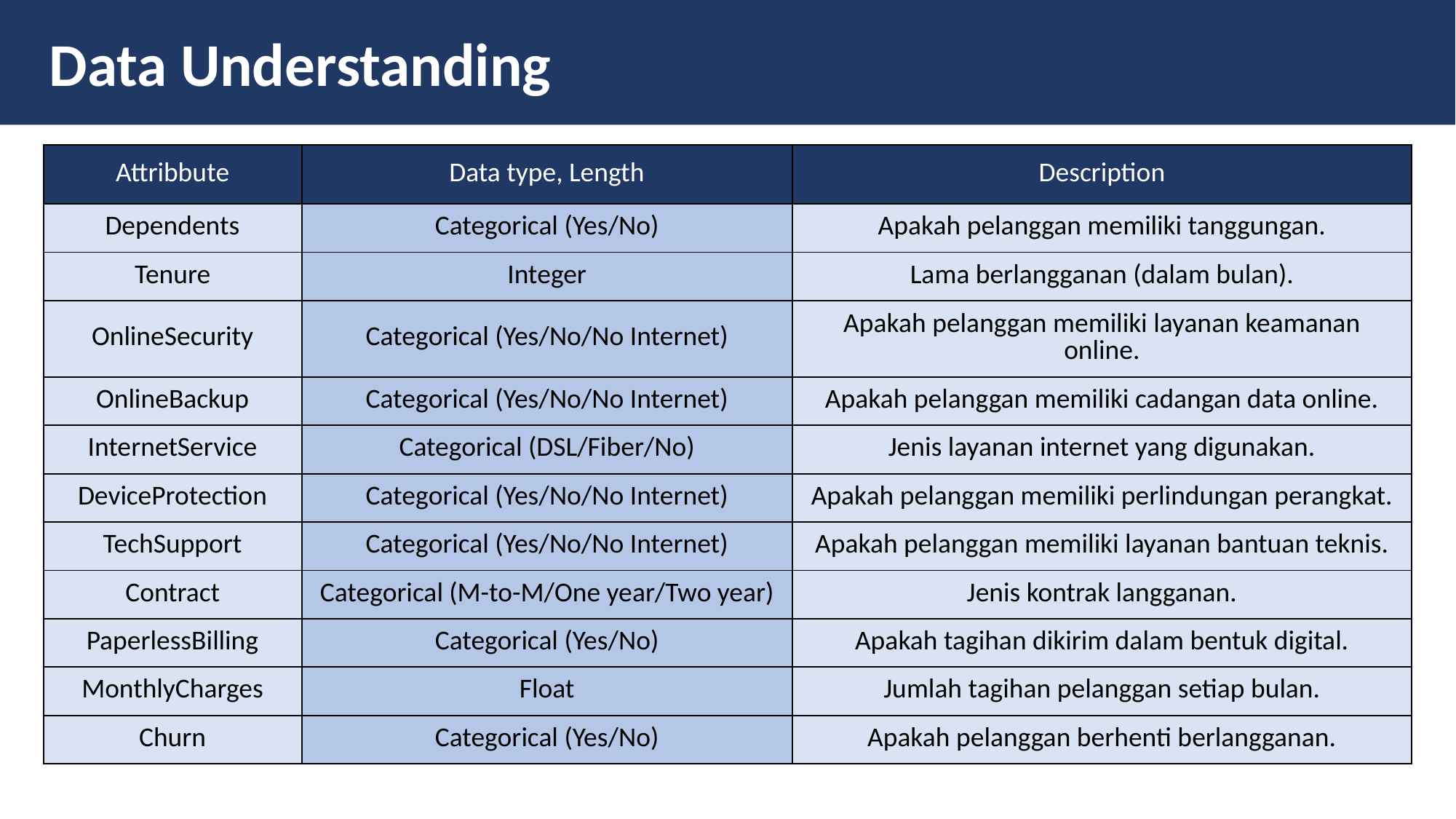

Data Understanding
| Attribbute | Data type, Length | Description |
| --- | --- | --- |
| Dependents | Categorical (Yes/No) | Apakah pelanggan memiliki tanggungan. |
| Tenure | Integer | Lama berlangganan (dalam bulan). |
| OnlineSecurity | Categorical (Yes/No/No Internet) | Apakah pelanggan memiliki layanan keamanan online. |
| OnlineBackup | Categorical (Yes/No/No Internet) | Apakah pelanggan memiliki cadangan data online. |
| InternetService | Categorical (DSL/Fiber/No) | Jenis layanan internet yang digunakan. |
| DeviceProtection | Categorical (Yes/No/No Internet) | Apakah pelanggan memiliki perlindungan perangkat. |
| TechSupport | Categorical (Yes/No/No Internet) | Apakah pelanggan memiliki layanan bantuan teknis. |
| Contract | Categorical (M-to-M/One year/Two year) | Jenis kontrak langganan. |
| PaperlessBilling | Categorical (Yes/No) | Apakah tagihan dikirim dalam bentuk digital. |
| MonthlyCharges | Float | Jumlah tagihan pelanggan setiap bulan. |
| Churn | Categorical (Yes/No) | Apakah pelanggan berhenti berlangganan. |